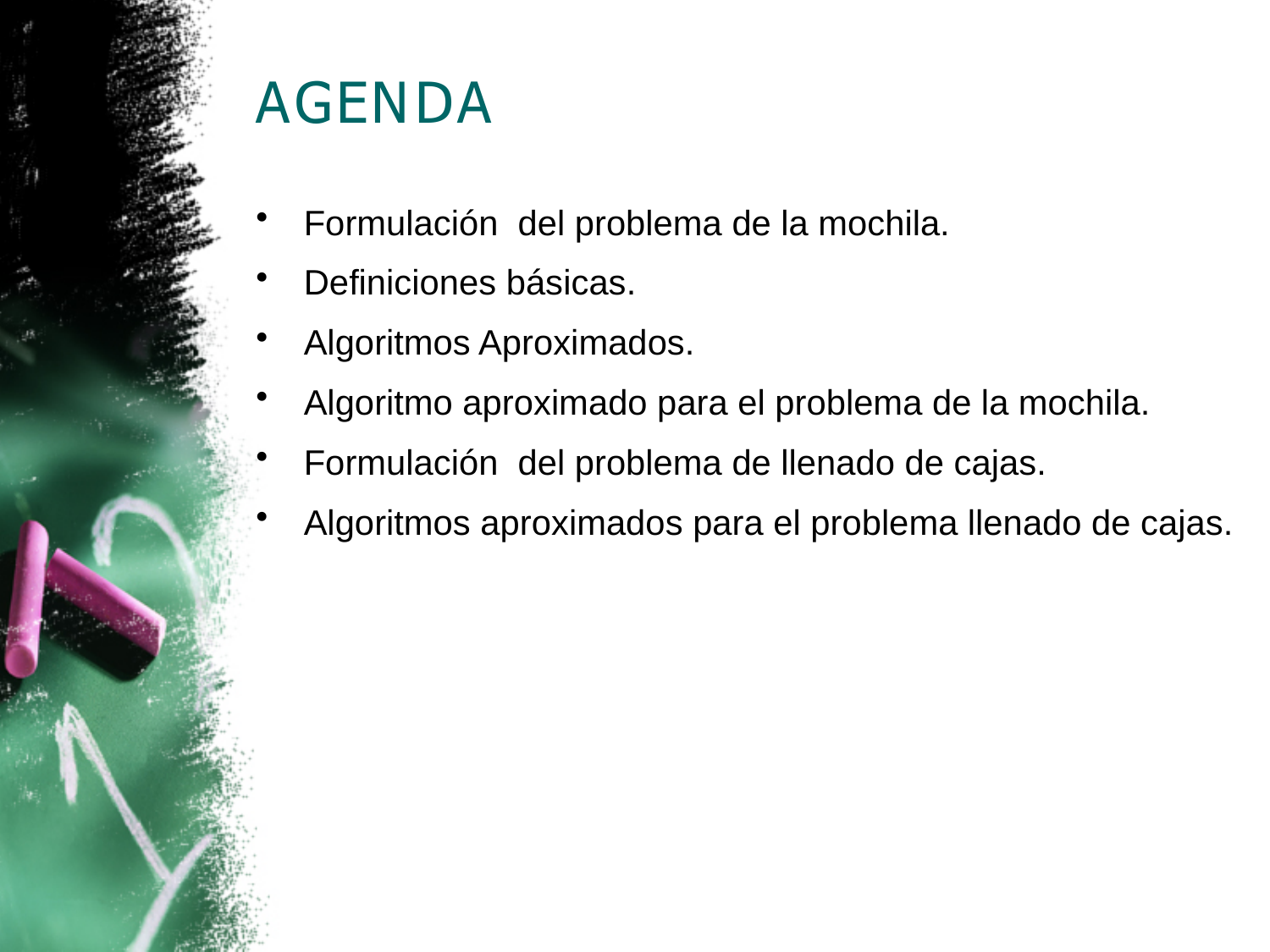

# AGENDA
Formulación  del problema de la mochila.
Definiciones básicas.
Algoritmos Aproximados.
Algoritmo aproximado para el problema de la mochila.
Formulación  del problema de llenado de cajas.
Algoritmos aproximados para el problema llenado de cajas.